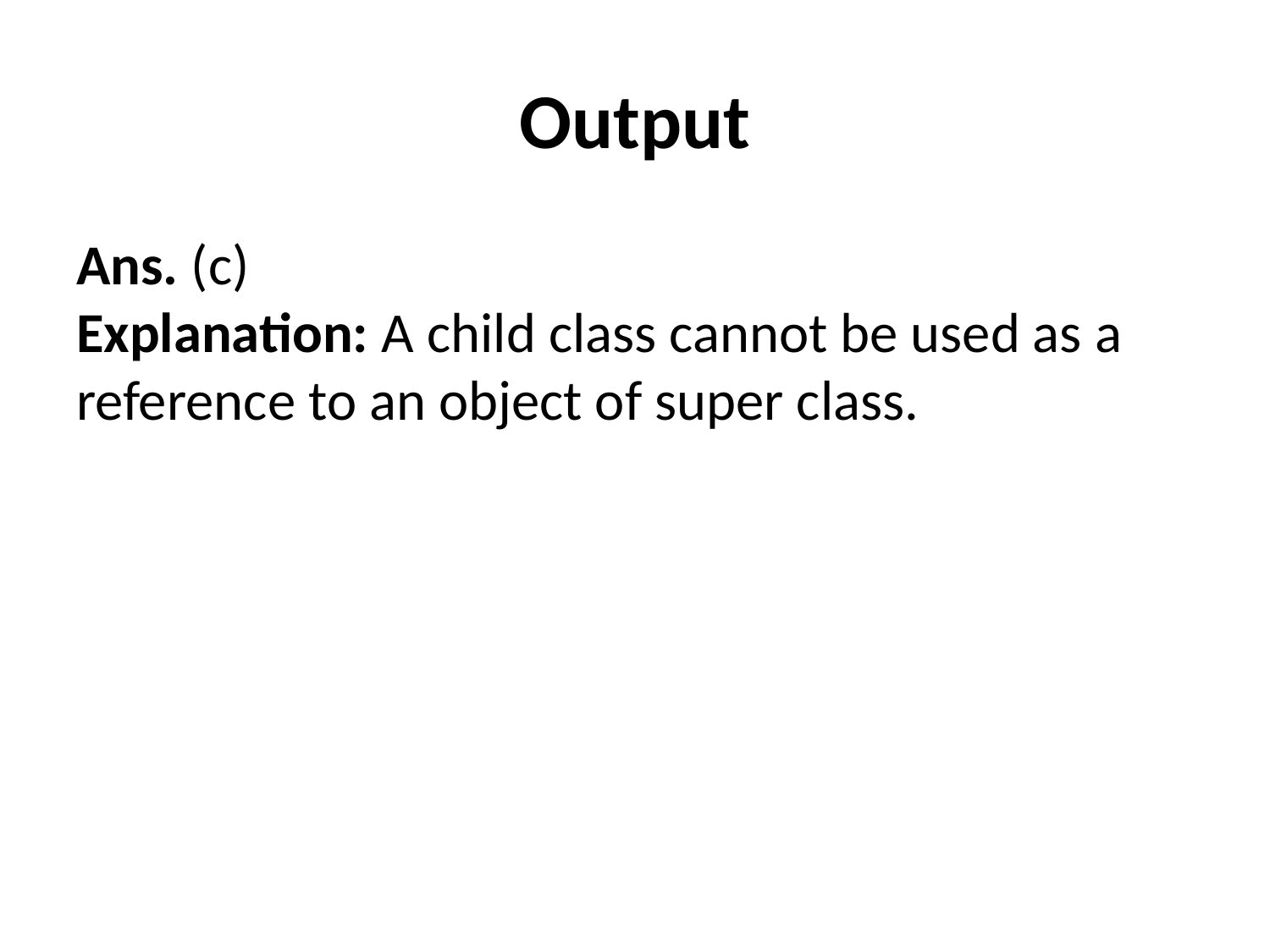

# Output
Ans. (c)
Explanation: A child class cannot be used as a reference to an object of super class.